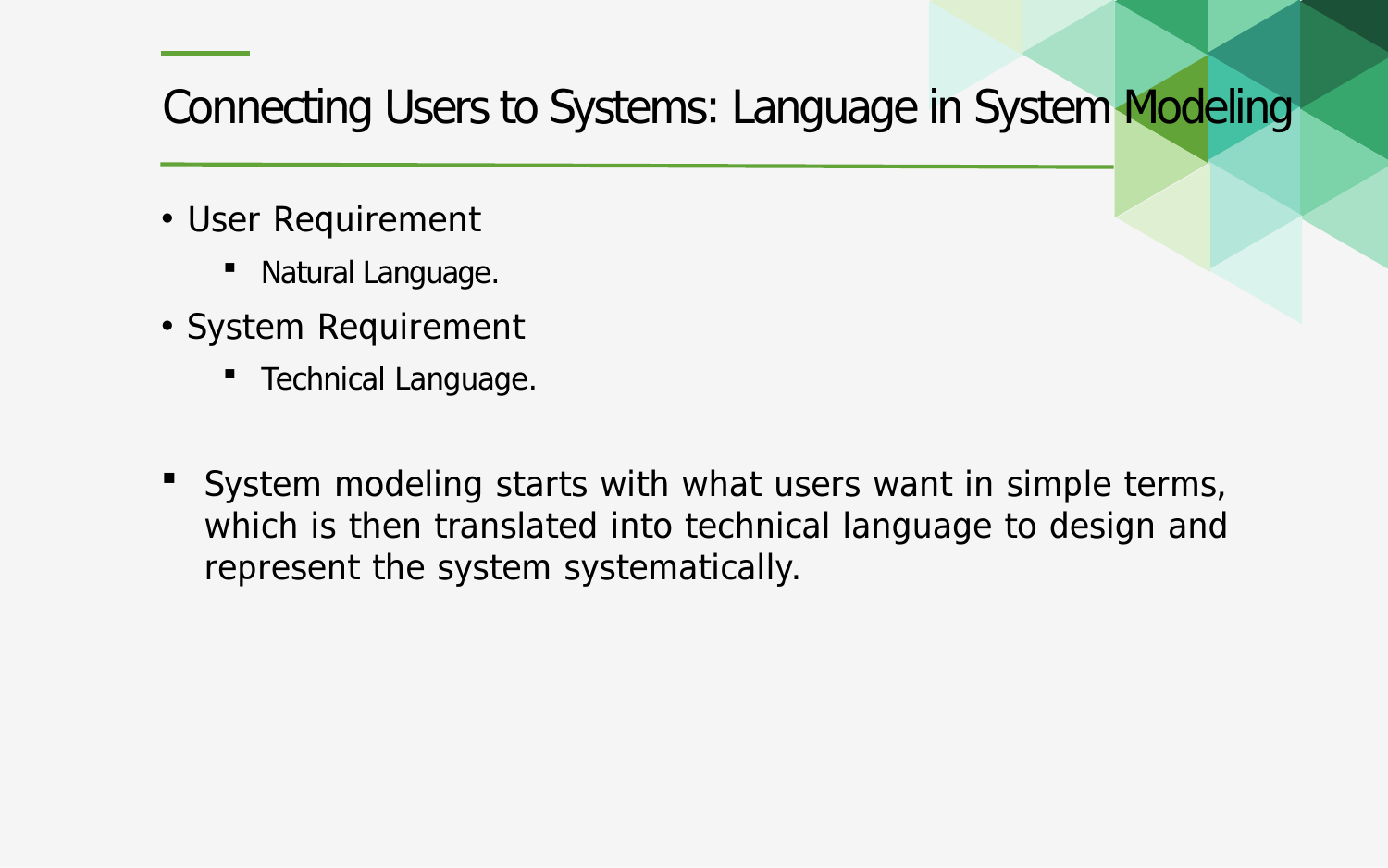

# Connecting Users to Systems: Language in System Modeling
User Requirement
Natural Language.
System Requirement
Technical Language.

System modeling starts with what users want in simple terms, which is then translated into technical language to design and represent the system systematically.